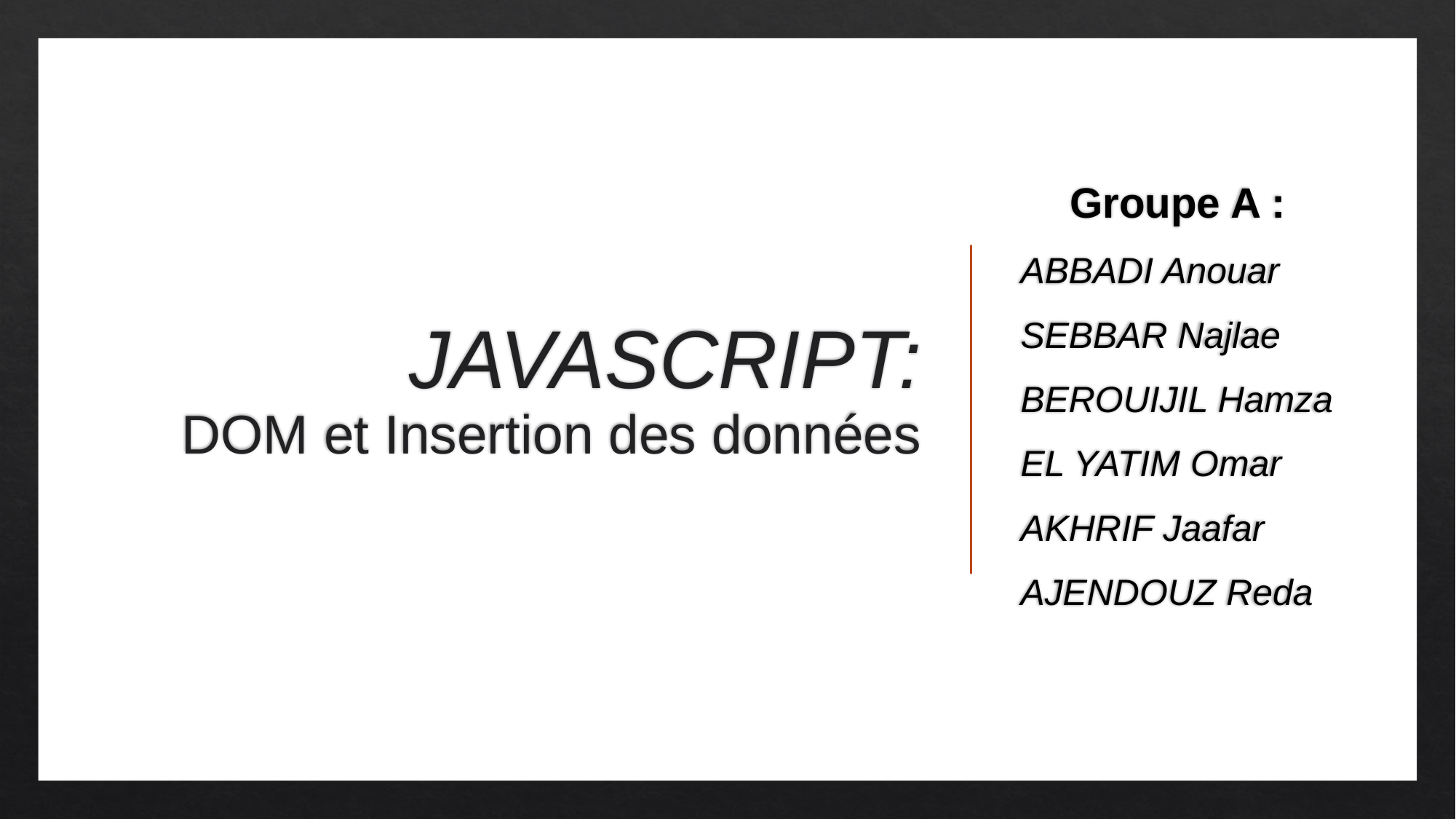

# JAVASCRIPT: DOM et Insertion des données
Groupe A :
ABBADI Anouar
SEBBAR Najlae
BEROUIJIL Hamza
EL YATIM Omar
AKHRIF Jaafar
AJENDOUZ Reda